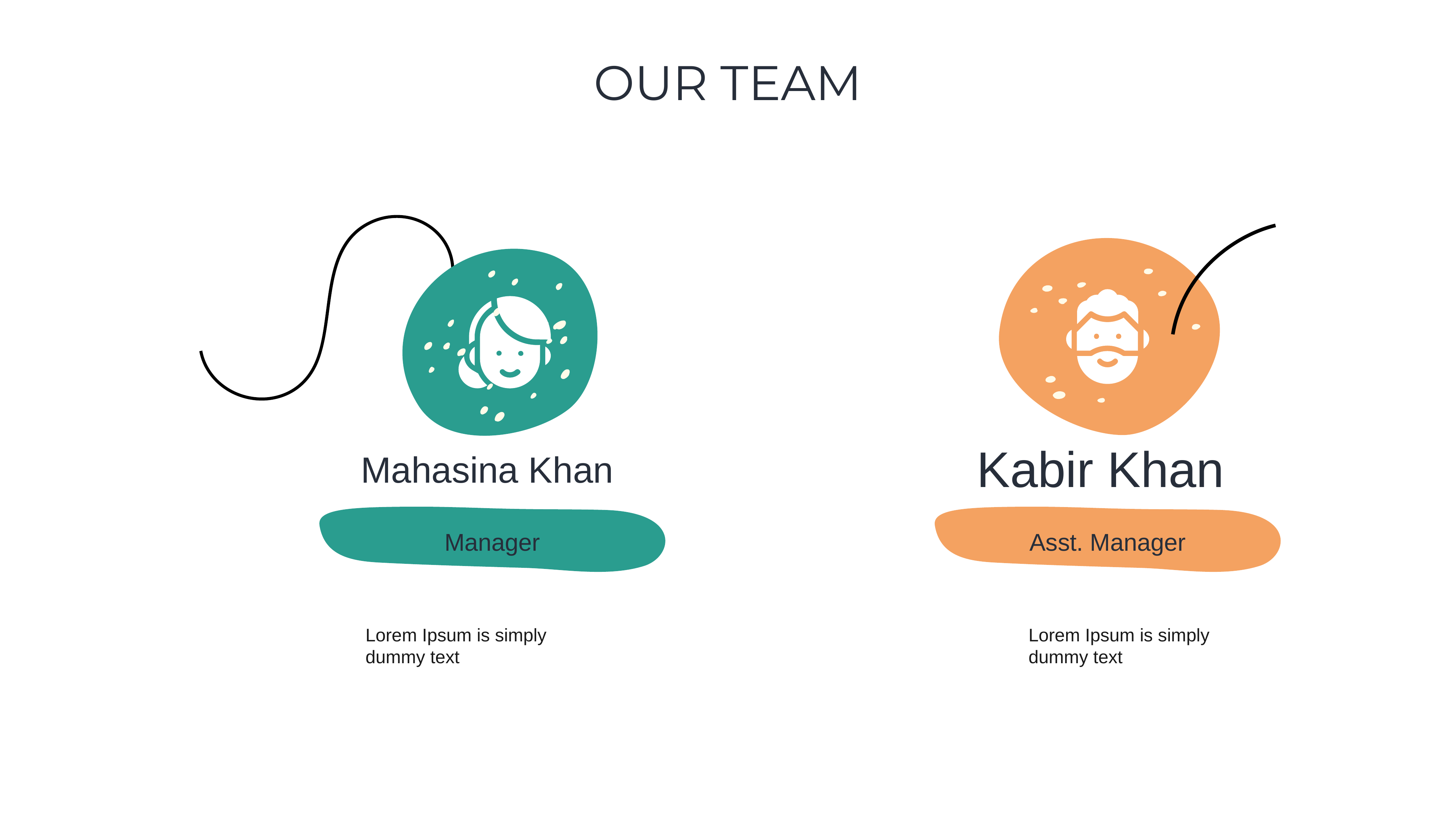

# OUR TEAM

Mahasina Khan
Kabir Khan
Manager
Asst. Manager
Lorem Ipsum is simply dummy text
Lorem Ipsum is simply dummy text